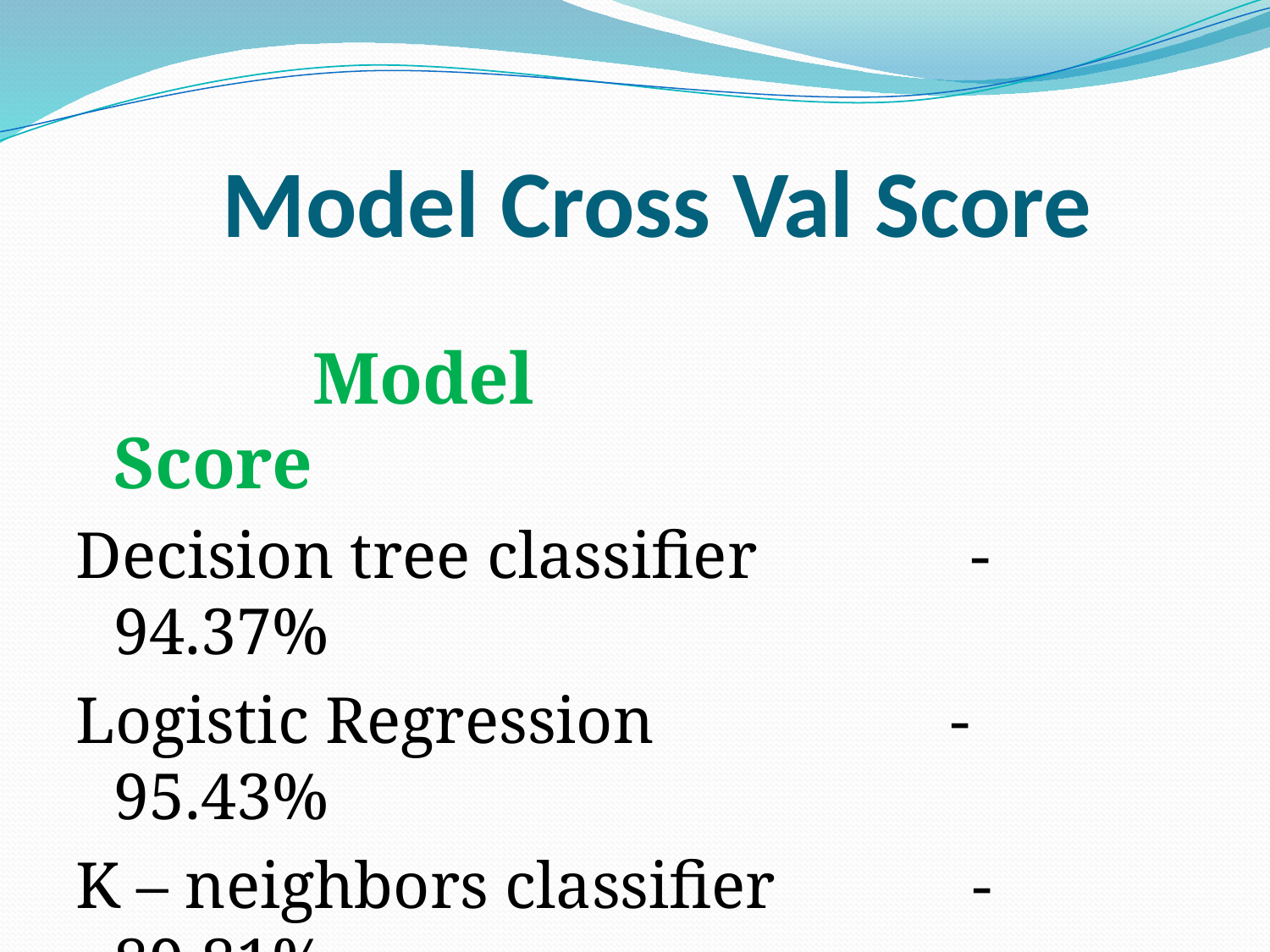

# Model Cross Val Score
                    Model                            Score
Decision tree classifier             -  94.37%
Logistic Regression                  -   95.43%
K – neighbors classifier            -   89.81%